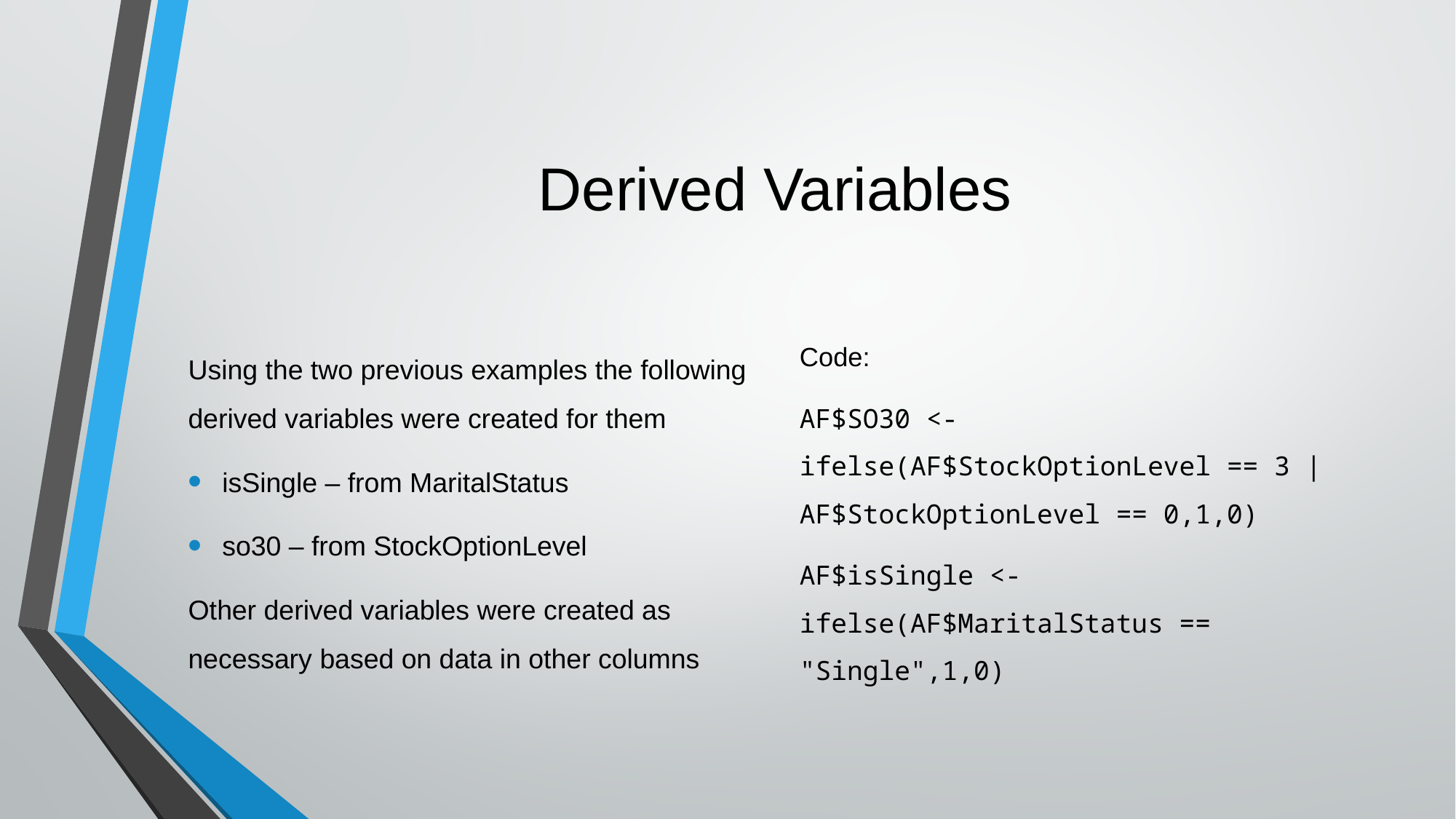

# Derived Variables
Using the two previous examples the following derived variables were created for them
isSingle – from MaritalStatus
so30 – from StockOptionLevel
Other derived variables were created as necessary based on data in other columns
Code:
AF$SO30 <- ifelse(AF$StockOptionLevel == 3 | AF$StockOptionLevel == 0,1,0)
AF$isSingle <- ifelse(AF$MaritalStatus == "Single",1,0)